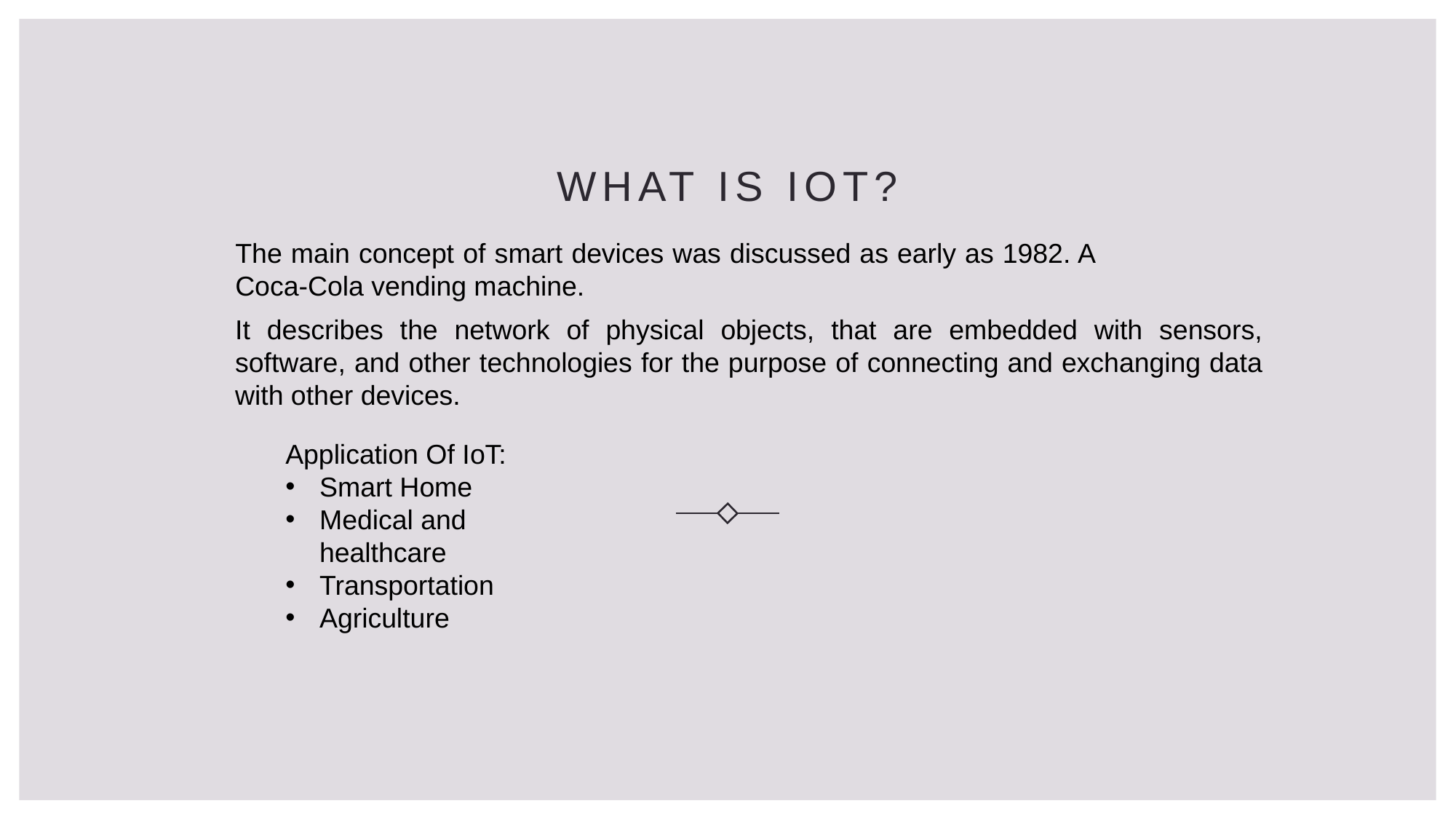

# What is IoT?
The main concept of smart devices was discussed as early as 1982. A Coca-Cola vending machine.
It describes the network of physical objects, that are embedded with sensors, software, and other technologies for the purpose of connecting and exchanging data with other devices.
Application Of IoT:
Smart Home
Medical and healthcare
Transportation
Agriculture